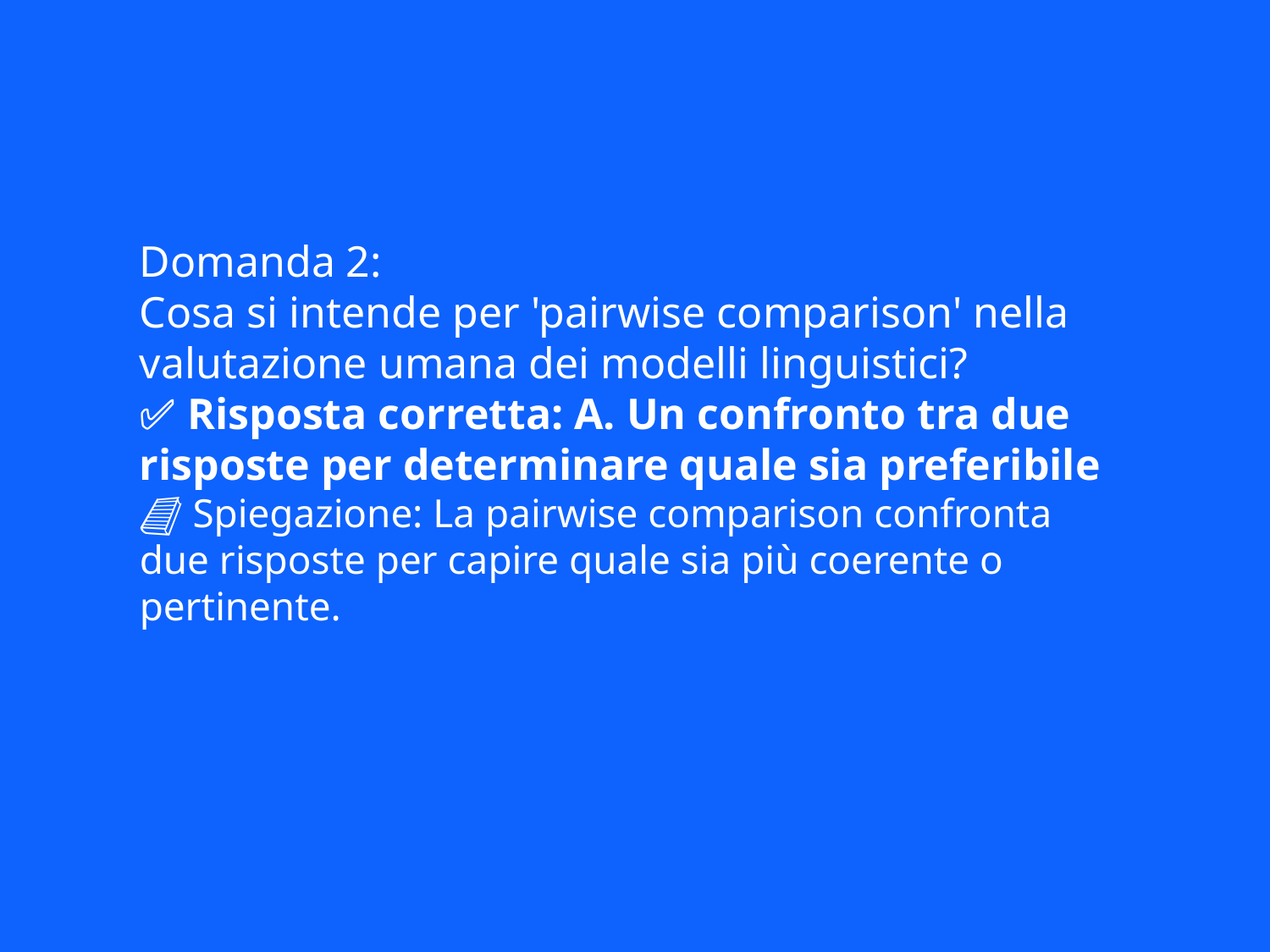

Domanda 2:
Cosa si intende per 'pairwise comparison' nella valutazione umana dei modelli linguistici?
✅ Risposta corretta: A. Un confronto tra due risposte per determinare quale sia preferibile
📘 Spiegazione: La pairwise comparison confronta due risposte per capire quale sia più coerente o pertinente.